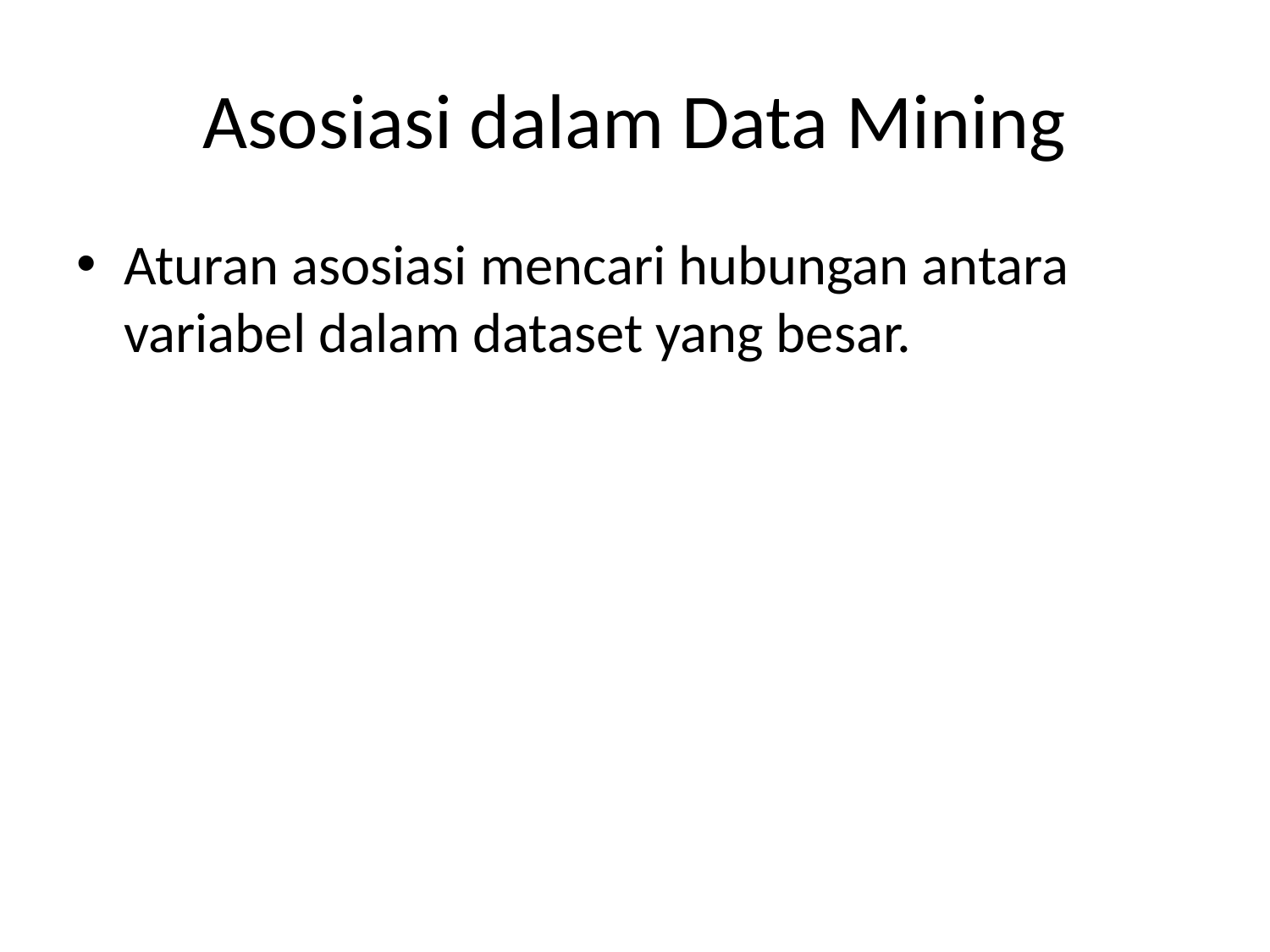

# Asosiasi dalam Data Mining
Aturan asosiasi mencari hubungan antara variabel dalam dataset yang besar.